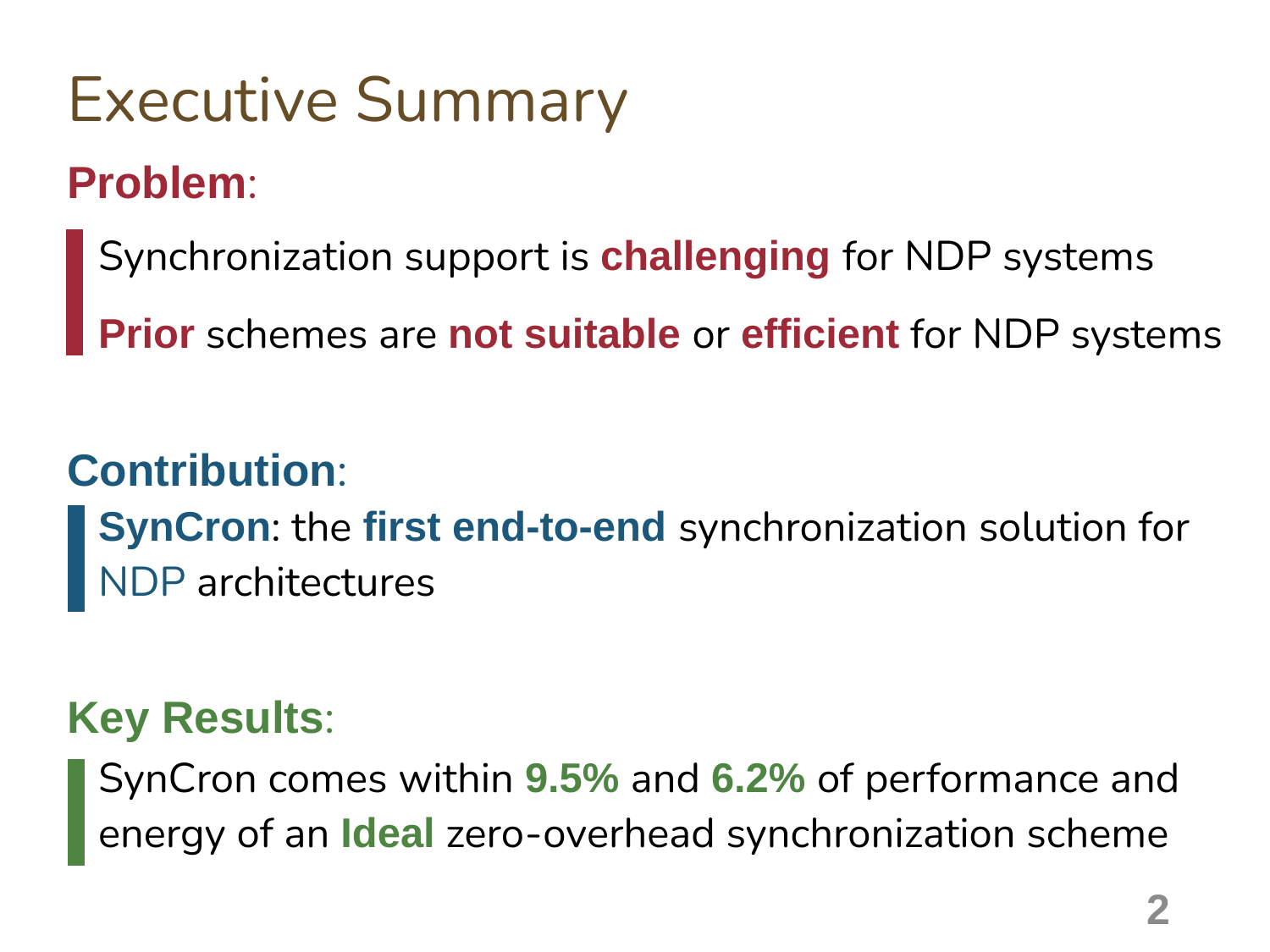

Executive Summary
Problem:
Synchronization support is challenging for NDP systems
Prior schemes are not suitable or efficient for NDP systems
Contribution:
SynCron: the first end-to-end synchronization solution for NDP architectures
Key Results:
SynCron comes within 9.5% and 6.2% of performance and energy of an Ideal zero-overhead synchronization scheme

2